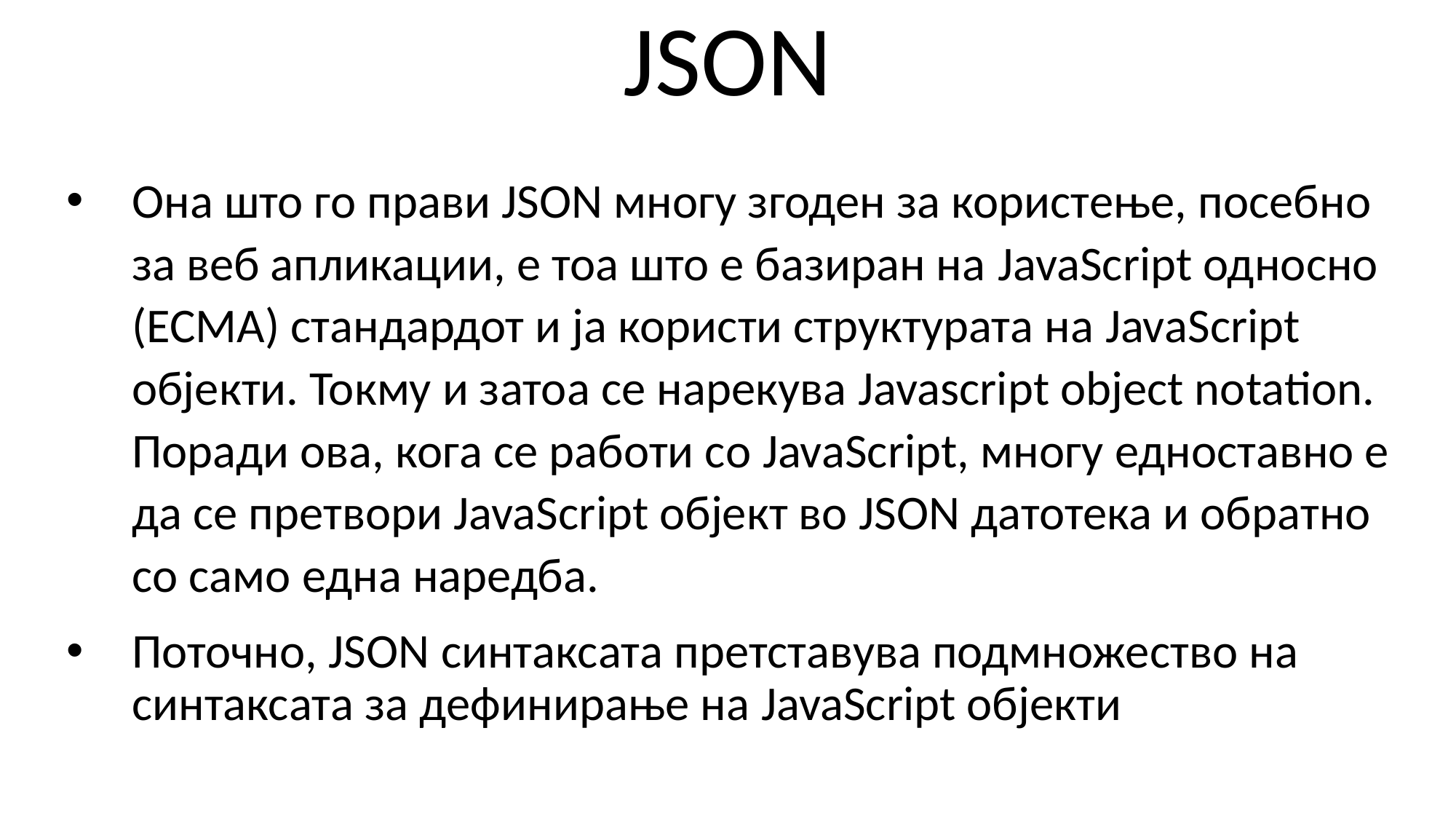

# JSON
Она што го прави JSON многу згоден за користење, посебно за веб апликации, е тоа што е базиран на JavaScript односно (ECMA) стандардот и ја користи структурата на JavaScript објекти. Токму и затоа се нарекува Javascript object notation. Поради ова, кога се работи со JavaScript, многу едноставно е да се претвори JavaScript објект во JSON датотека и обратно со само една наредба.
Поточно, JSON синтаксата претставува подмножество на синтаксата за дефинирање на JavaScript објекти